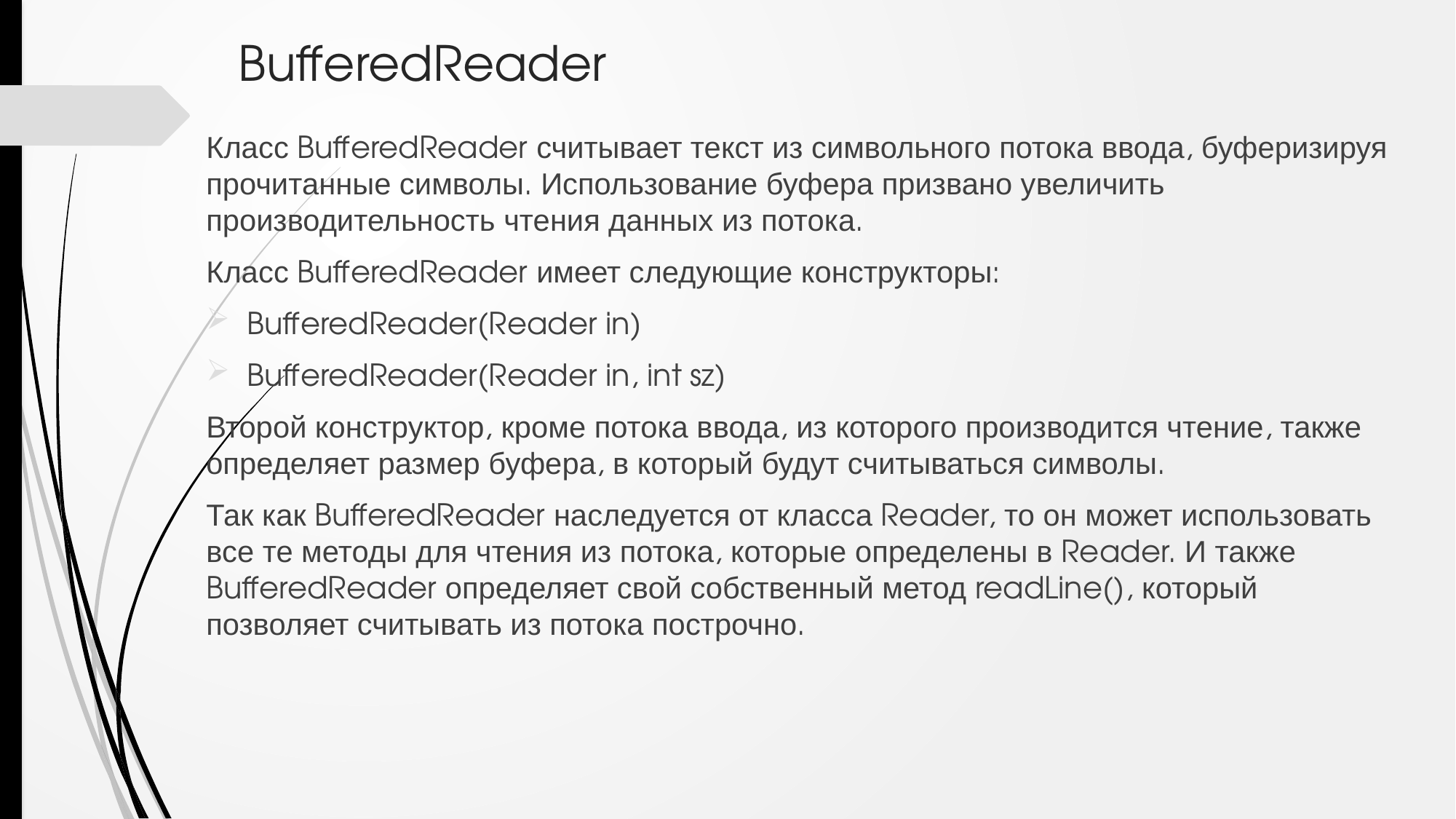

# BufferedReader
Класс BufferedReader считывает текст из символьного потока ввода, буферизируя прочитанные символы. Использование буфера призвано увеличить производительность чтения данных из потока.
Класс BufferedReader имеет следующие конструкторы:
BufferedReader(Reader in)
BufferedReader(Reader in, int sz)
Второй конструктор, кроме потока ввода, из которого производится чтение, также определяет размер буфера, в который будут считываться символы.
Так как BufferedReader наследуется от класса Reader, то он может использовать все те методы для чтения из потока, которые определены в Reader. И также BufferedReader определяет свой собственный метод readLine(), который позволяет считывать из потока построчно.